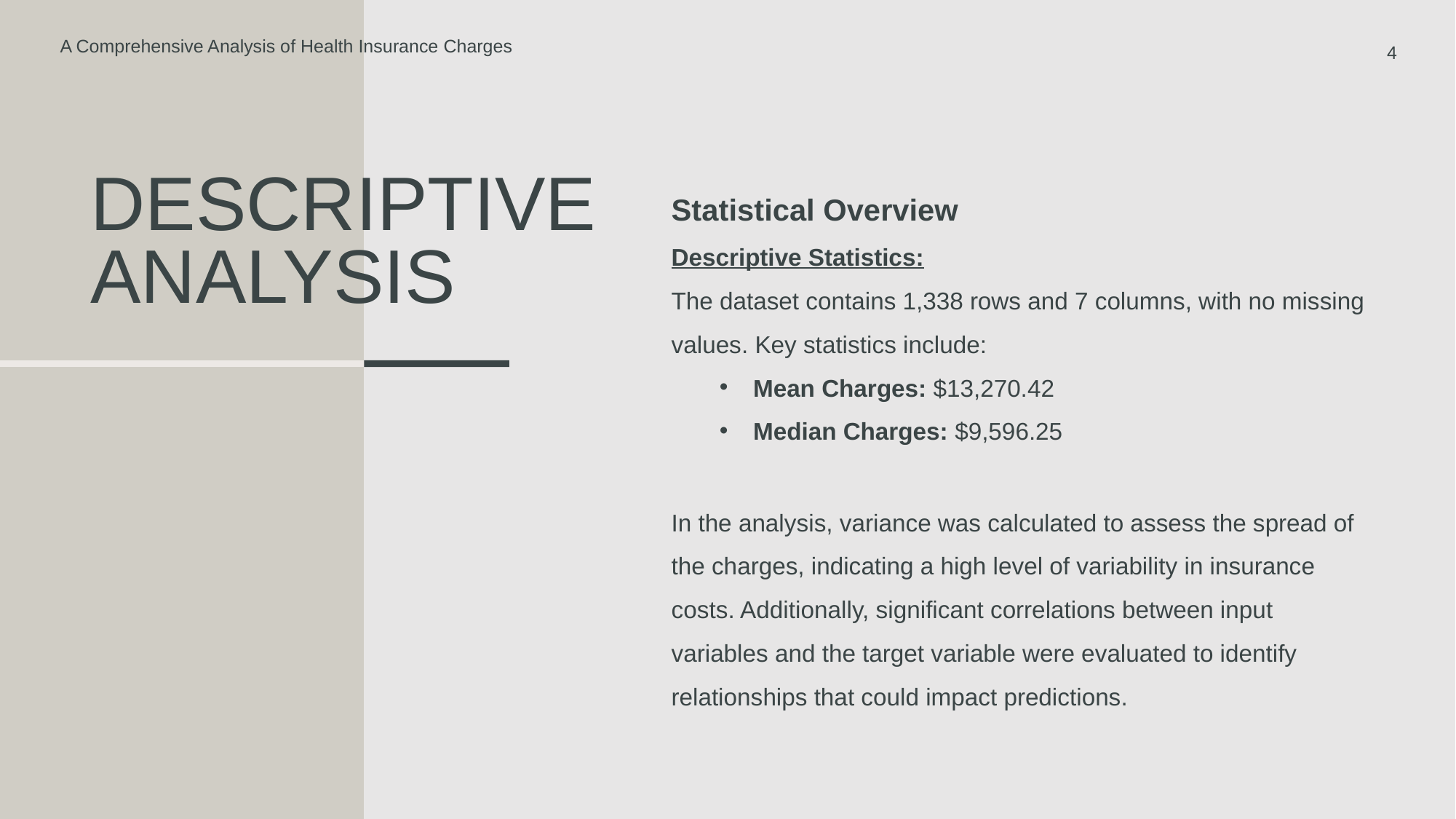

A Comprehensive Analysis of Health Insurance Charges

4
# Descriptive Analysis
Statistical Overview
Descriptive Statistics:
The dataset contains 1,338 rows and 7 columns, with no missing values. Key statistics include:
Mean Charges: $13,270.42
Median Charges: $9,596.25

In the analysis, variance was calculated to assess the spread of the charges, indicating a high level of variability in insurance costs. Additionally, significant correlations between input variables and the target variable were evaluated to identify relationships that could impact predictions.